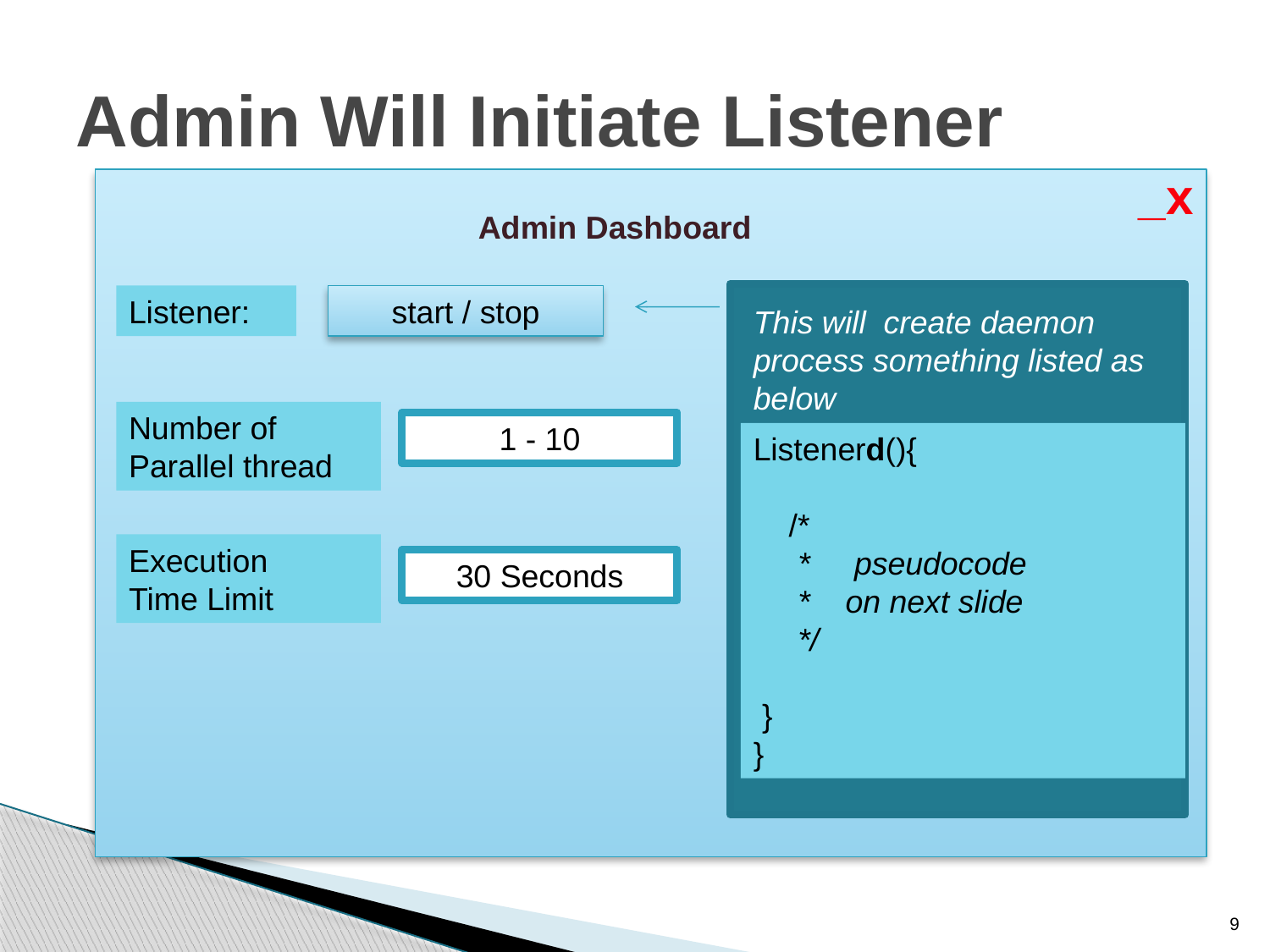

# Admin Will Initiate Listener
_x

Admin Dashboard

Listener:
start / stop
This will  create daemon  process something listed as below
Number of
Parallel thread
1 - 10
Listenerd(){

    /*
     *     pseudocode
     *    on next slide
     */

 }
}
Execution
Time Limit
30 Seconds
9